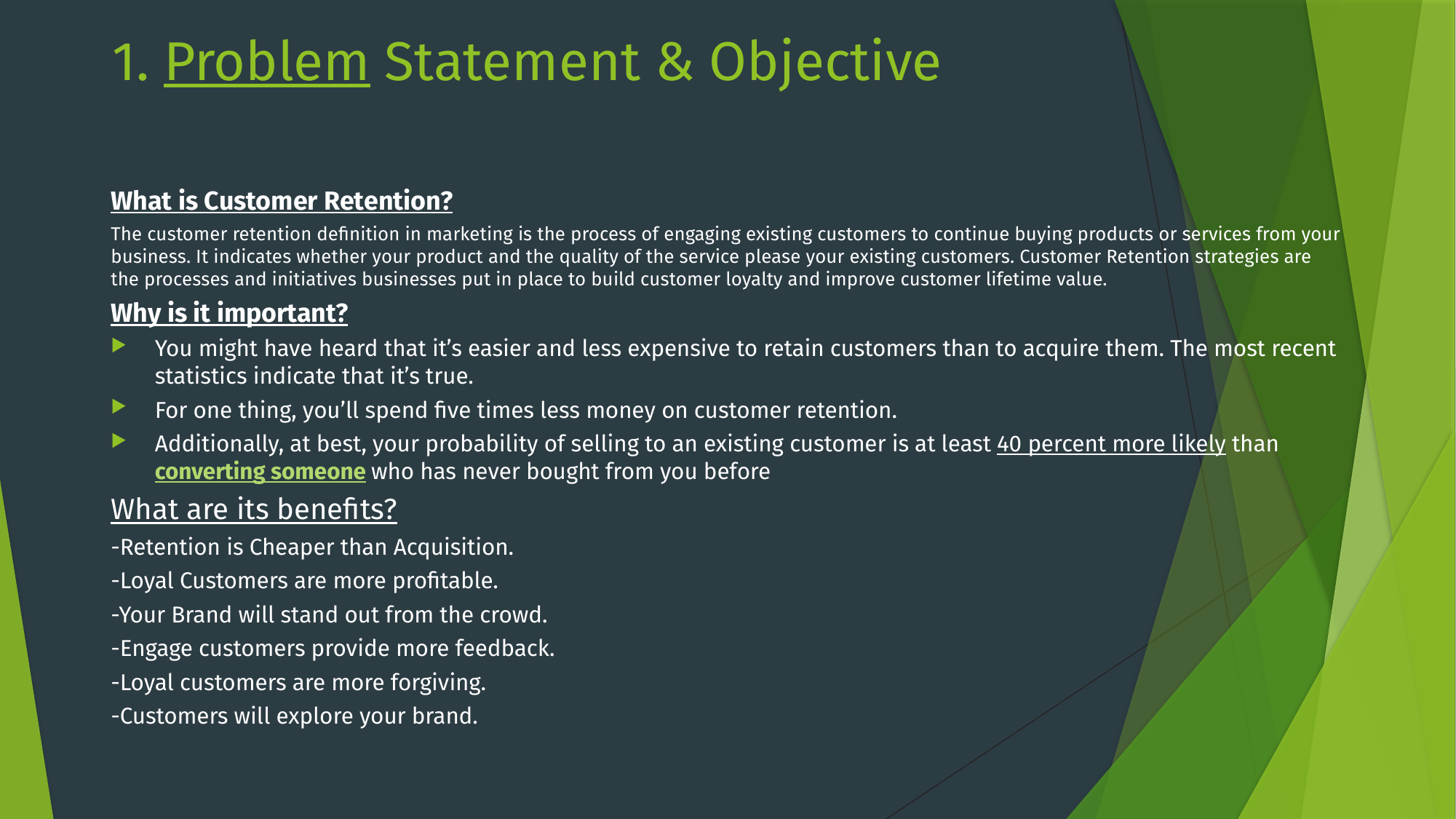

# 1. Problem Statement & Objective
What is Customer Retention?
The customer retention definition in marketing is the process of engaging existing customers to continue buying products or services from your business. It indicates whether your product and the quality of the service please your existing customers. Customer Retention strategies are the processes and initiatives businesses put in place to build customer loyalty and improve customer lifetime value.
Why is it important?
You might have heard that it’s easier and less expensive to retain customers than to acquire them. The most recent statistics indicate that it’s true.
For one thing, you’ll spend five times less money on customer retention.
Additionally, at best, your probability of selling to an existing customer is at least 40 percent more likely than converting someone who has never bought from you before
What are its benefits?
-Retention is Cheaper than Acquisition.
-Loyal Customers are more profitable.
-Your Brand will stand out from the crowd.
-Engage customers provide more feedback.
-Loyal customers are more forgiving.
-Customers will explore your brand.